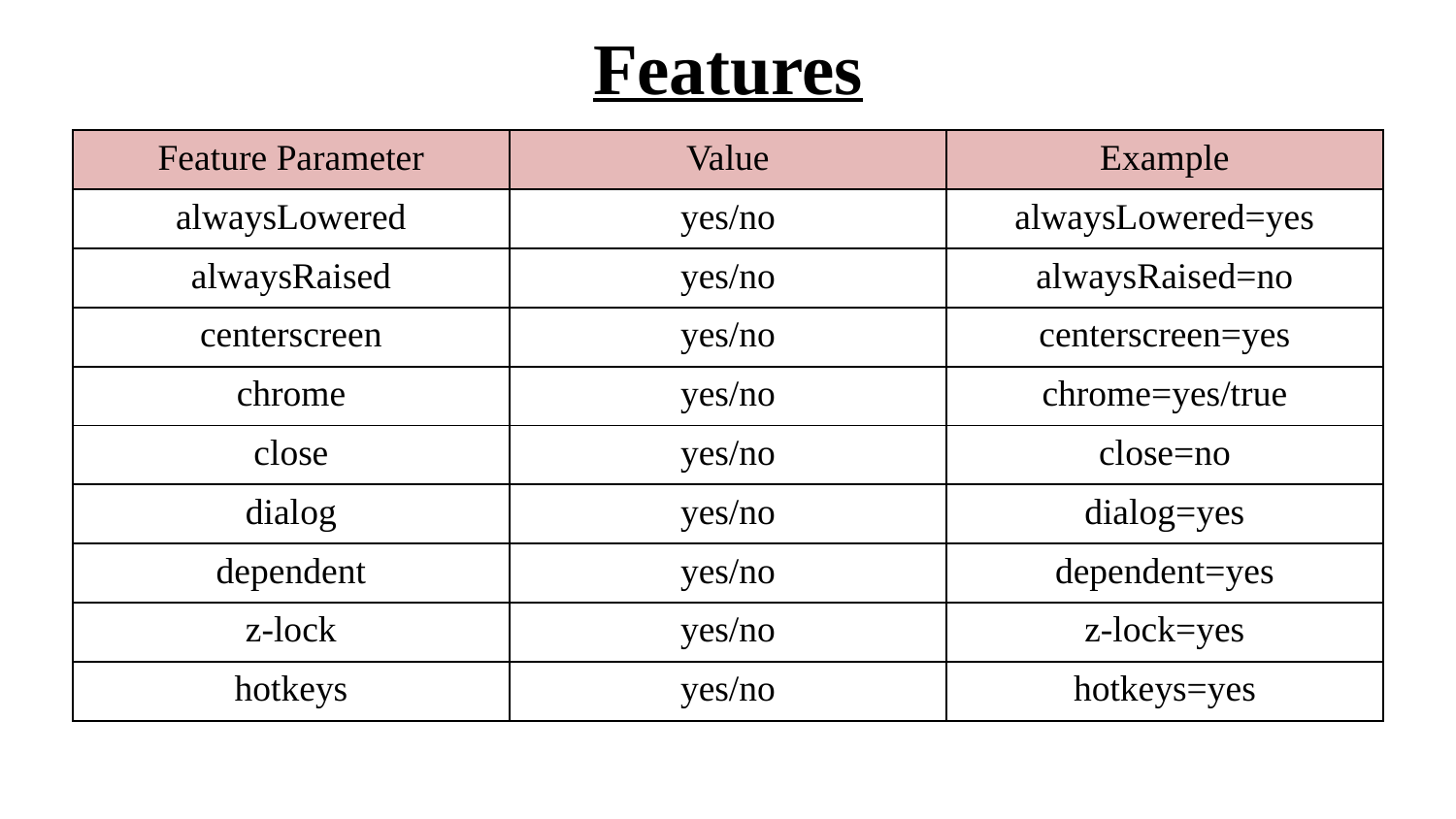

# Features
| Feature Parameter | Value | Example |
| --- | --- | --- |
| alwaysLowered | yes/no | alwaysLowered=yes |
| alwaysRaised | yes/no | alwaysRaised=no |
| centerscreen | yes/no | centerscreen=yes |
| chrome | yes/no | chrome=yes/true |
| close | yes/no | close=no |
| dialog | yes/no | dialog=yes |
| dependent | yes/no | dependent=yes |
| z-lock | yes/no | z-lock=yes |
| hotkeys | yes/no | hotkeys=yes |